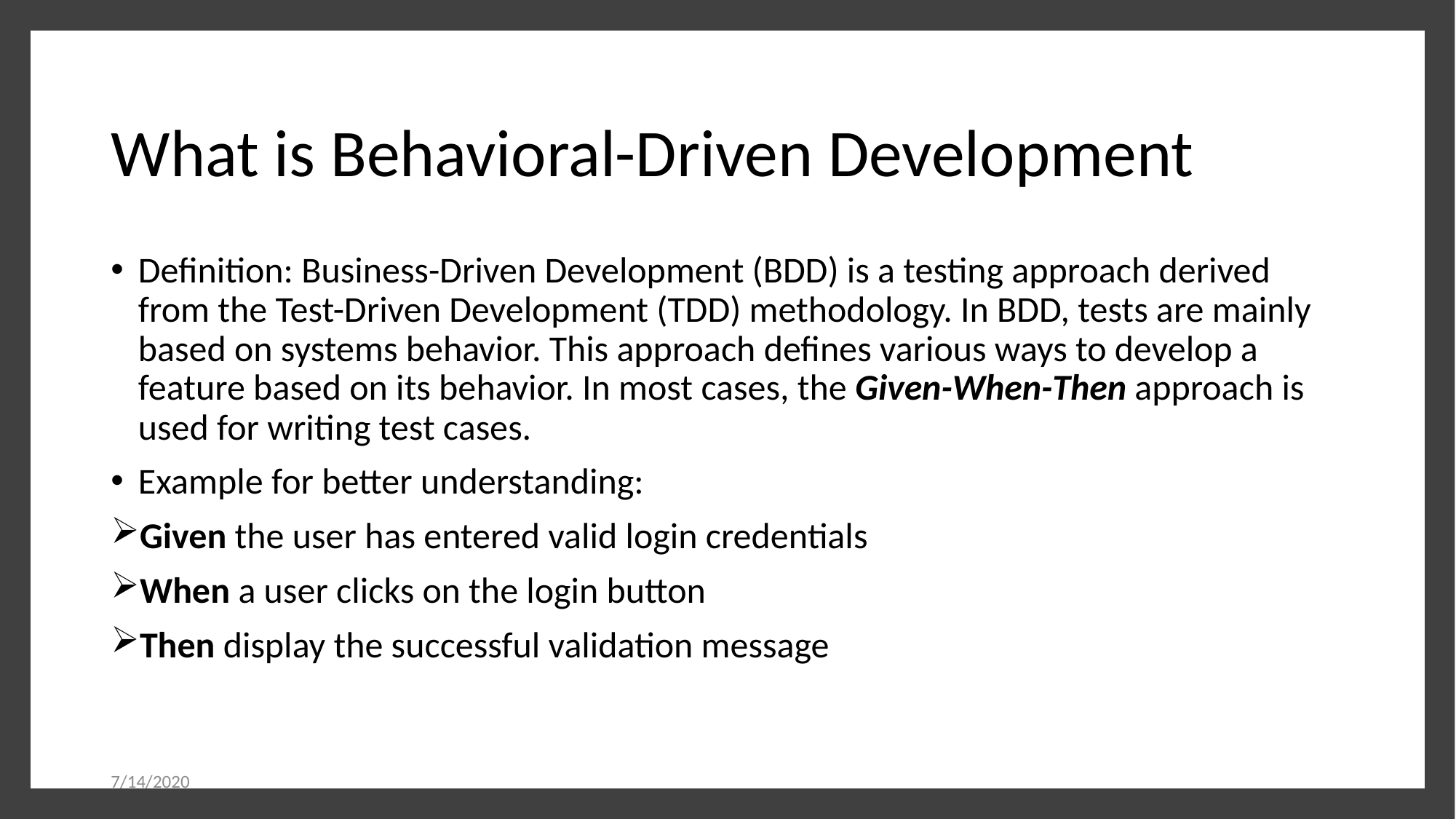

# What is Behavioral-Driven Development
Definition: Business-Driven Development (BDD) is a testing approach derived from the Test-Driven Development (TDD) methodology. In BDD, tests are mainly based on systems behavior. This approach defines various ways to develop a feature based on its behavior. In most cases, the Given-When-Then approach is used for writing test cases.
Example for better understanding:
Given the user has entered valid login credentials
When a user clicks on the login button
Then display the successful validation message

7/14/2020
BDD, TDD testing
5